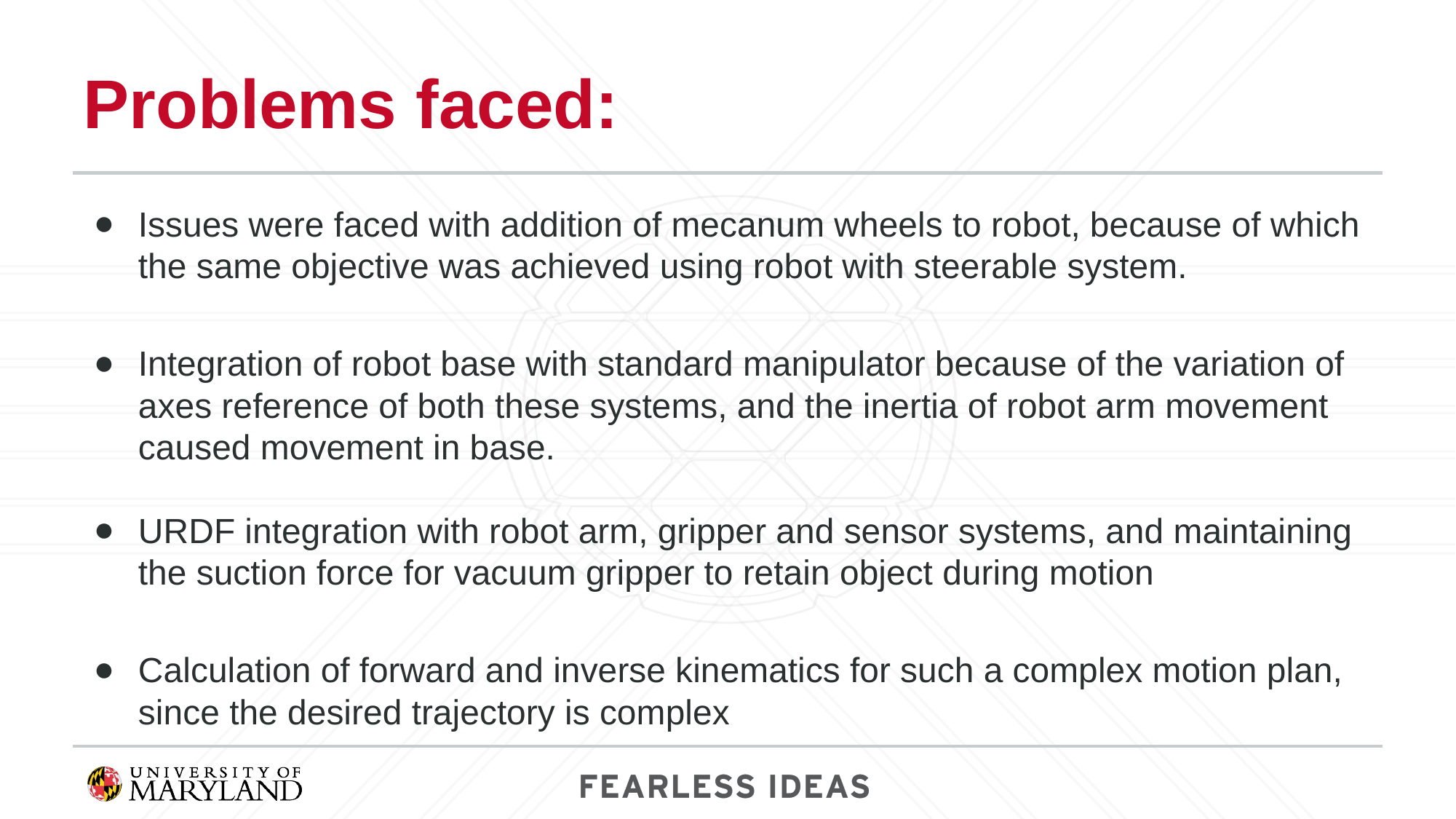

# Problems faced:
Issues were faced with addition of mecanum wheels to robot, because of which the same objective was achieved using robot with steerable system.

Integration of robot base with standard manipulator because of the variation of axes reference of both these systems, and the inertia of robot arm movement caused movement in base.

URDF integration with robot arm, gripper and sensor systems, and maintaining the suction force for vacuum gripper to retain object during motion

Calculation of forward and inverse kinematics for such a complex motion plan, since the desired trajectory is complex